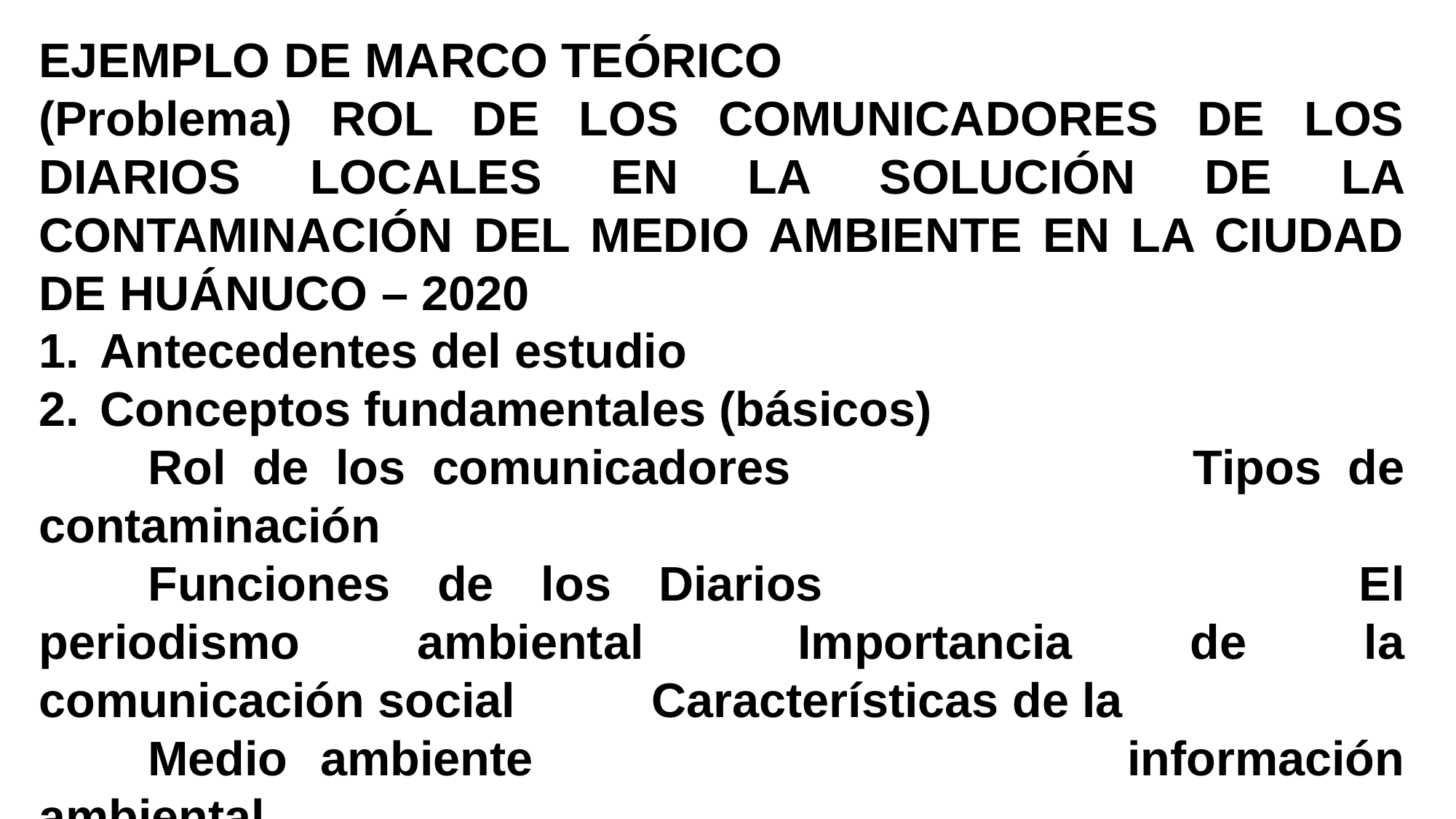

EJEMPLO DE MARCO TEÓRICO
(Problema) ROL DE LOS COMUNICADORES DE LOS DIARIOS LOCALES EN LA SOLUCIÓN DE LA CONTAMINACIÓN DEL MEDIO AMBIENTE EN LA CIUDAD DE HUÁNUCO – 2020
Antecedentes del estudio
Conceptos fundamentales (básicos)
	Rol de los comunicadores			     Tipos de contaminación
	Funciones de los Diarios			     El periodismo ambiental		Importancia de la comunicación social	     Características de la
	Medio ambiente				      información ambiental
	Contaminación del medio ambiente	      Responsabilidad social